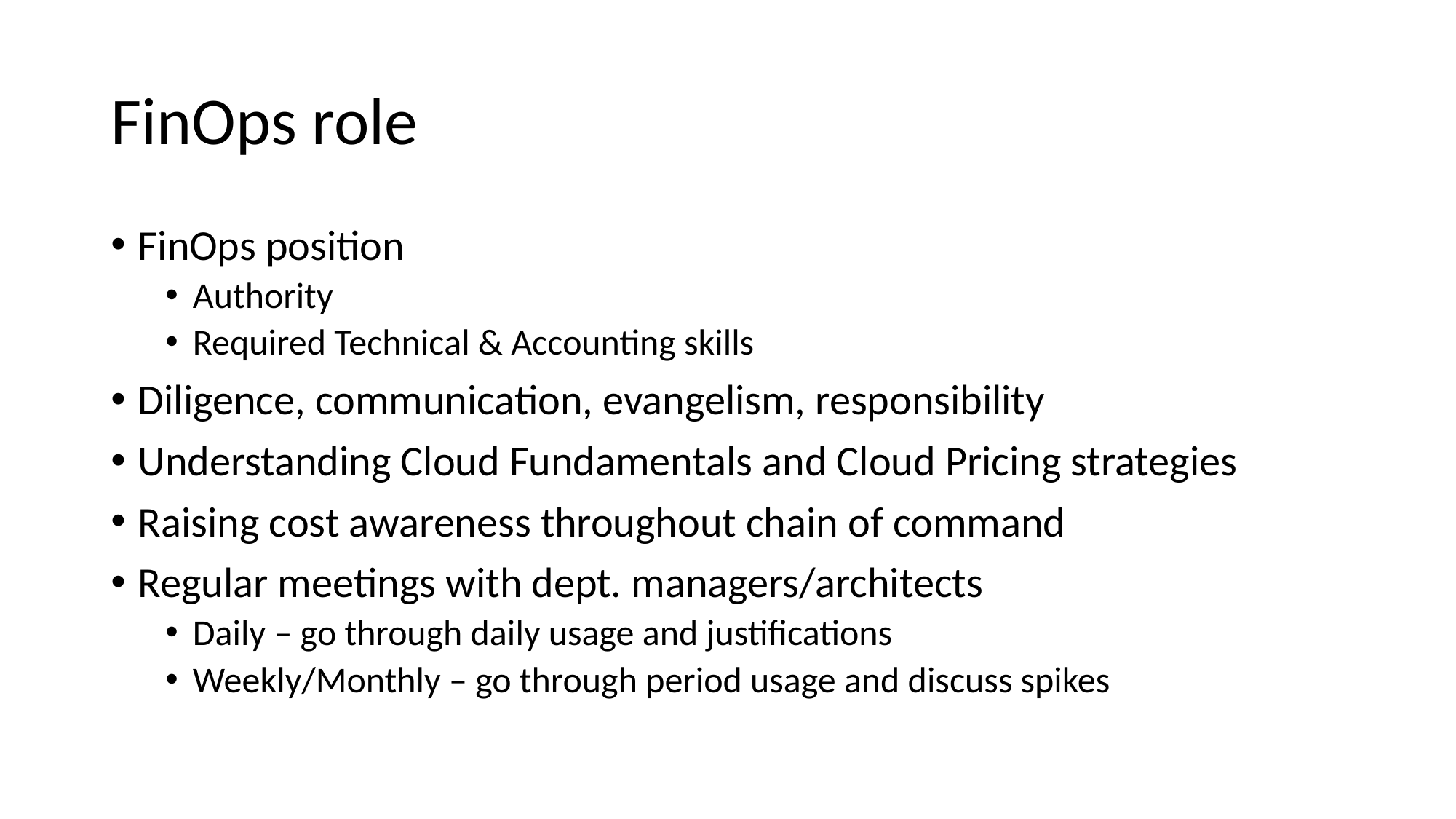

# FinOps role
FinOps position
Authority
Required Technical & Accounting skills
Diligence, communication, evangelism, responsibility
Understanding Cloud Fundamentals and Cloud Pricing strategies
Raising cost awareness throughout chain of command
Regular meetings with dept. managers/architects
Daily – go through daily usage and justifications
Weekly/Monthly – go through period usage and discuss spikes